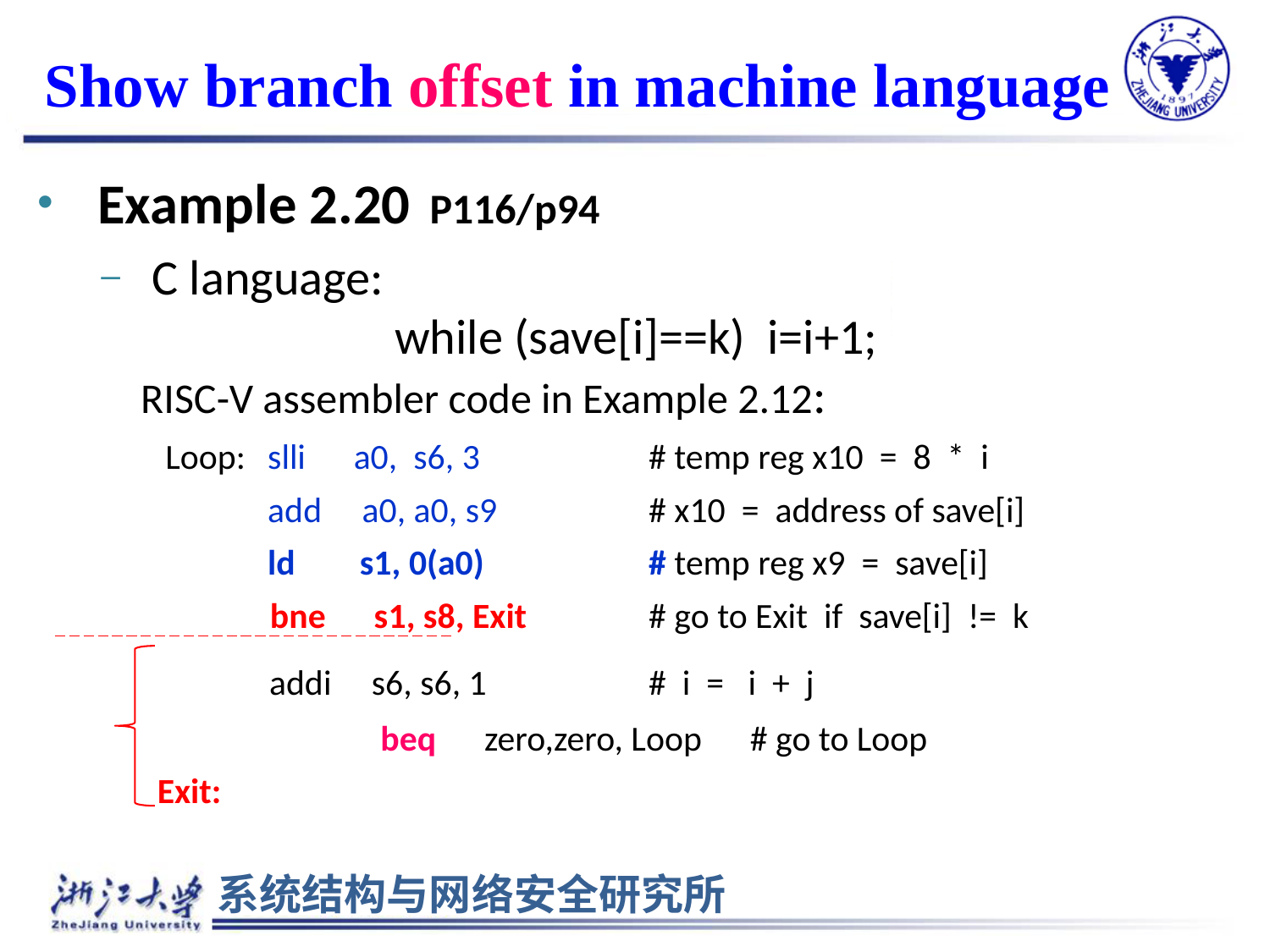

# Show branch offset in machine language
 Example 2.20  P116/p94
 C language:
		while (save[i]==k)  i=i+1;
RISC-V assembler code in Example 2.12:
        Loop:	slli      a0,  s6, 3        	# temp reg x10  =  8  *  i
               	add     a0, a0, s9        	# x10  =  address of save[i]
                   	ld        s1, 0(a0)		# temp reg x9  =  save[i]
                     bne      s1, s8, Exit     	# go to Exit  if  save[i]  !=  k
               addi     s6, s6, 1      	#  i  =   i  +  j
		              beq      zero,zero, Loop      # go to Loop
       Exit: